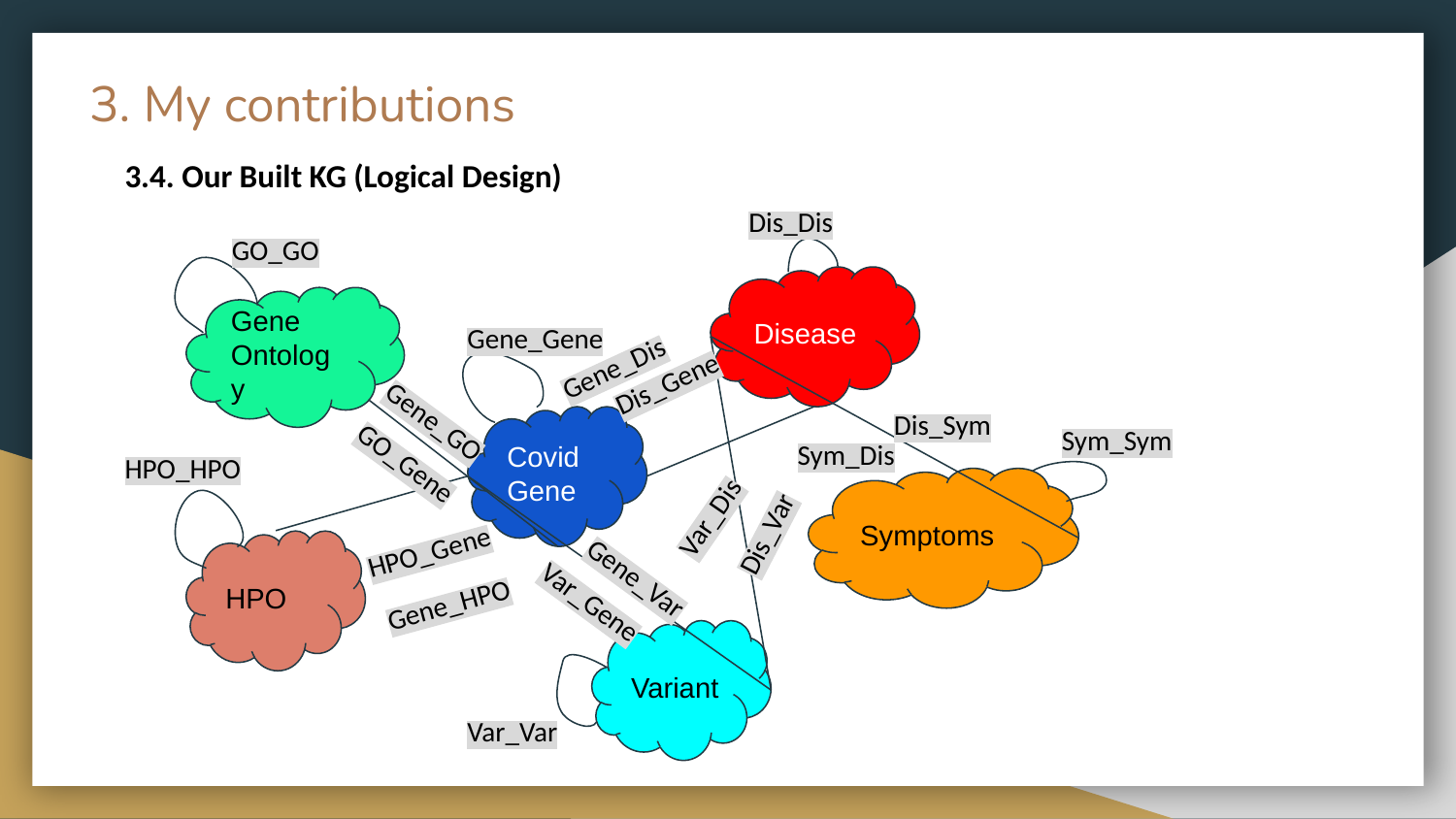

# 3. My contributions
3.4. Our Built KG (Logical Design)
Dis_Dis
GO_GO

Disease
Gene Ontology
Gene_Gene
Gene_Dis
Dis_Gene

Dis_Sym
Gene_GO
Covid Gene
Sym_Sym
Sym_Dis
HPO_HPO
GO_Gene

Symptoms
Var_Dis
Dis_Var

HPO_Gene
HPO
Gene_Var
Gene_HPO
Var_Gene
Variant

Var_Var